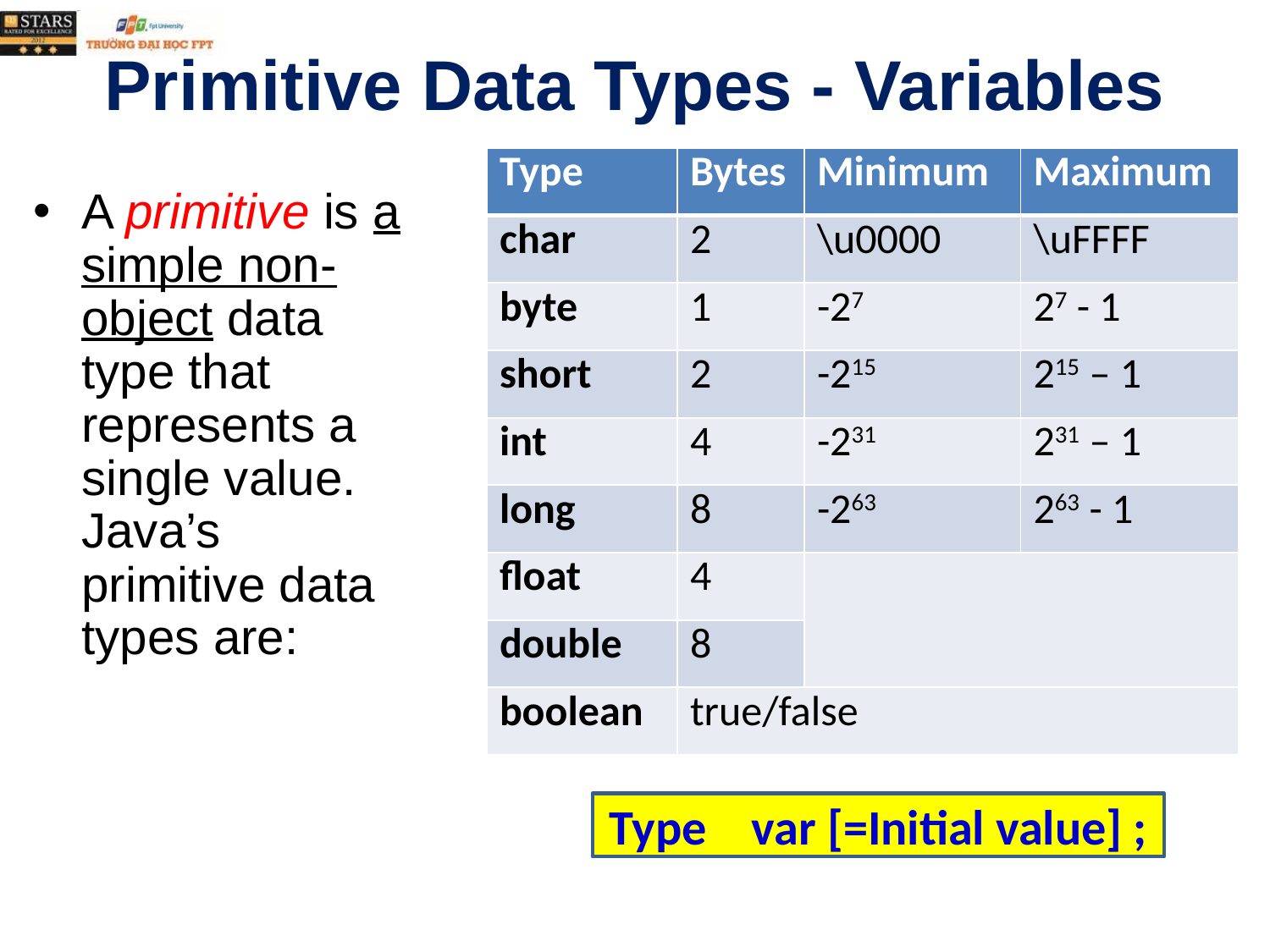

# Primitive Data Types - Variables
| Type | Bytes | Minimum | Maximum |
| --- | --- | --- | --- |
| char | 2 | \u0000 | \uFFFF |
| byte | 1 | -27 | 27 - 1 |
| short | 2 | -215 | 215 – 1 |
| int | 4 | -231 | 231 – 1 |
| long | 8 | -263 | 263 - 1 |
| float | 4 |  |  |
| double | 8 |  |  |
| boolean | true/false |  |  |
A primitive is a simple non-object data type that represents a single value. Java’s primitive data types are:
Type    var [=Initial value] ;